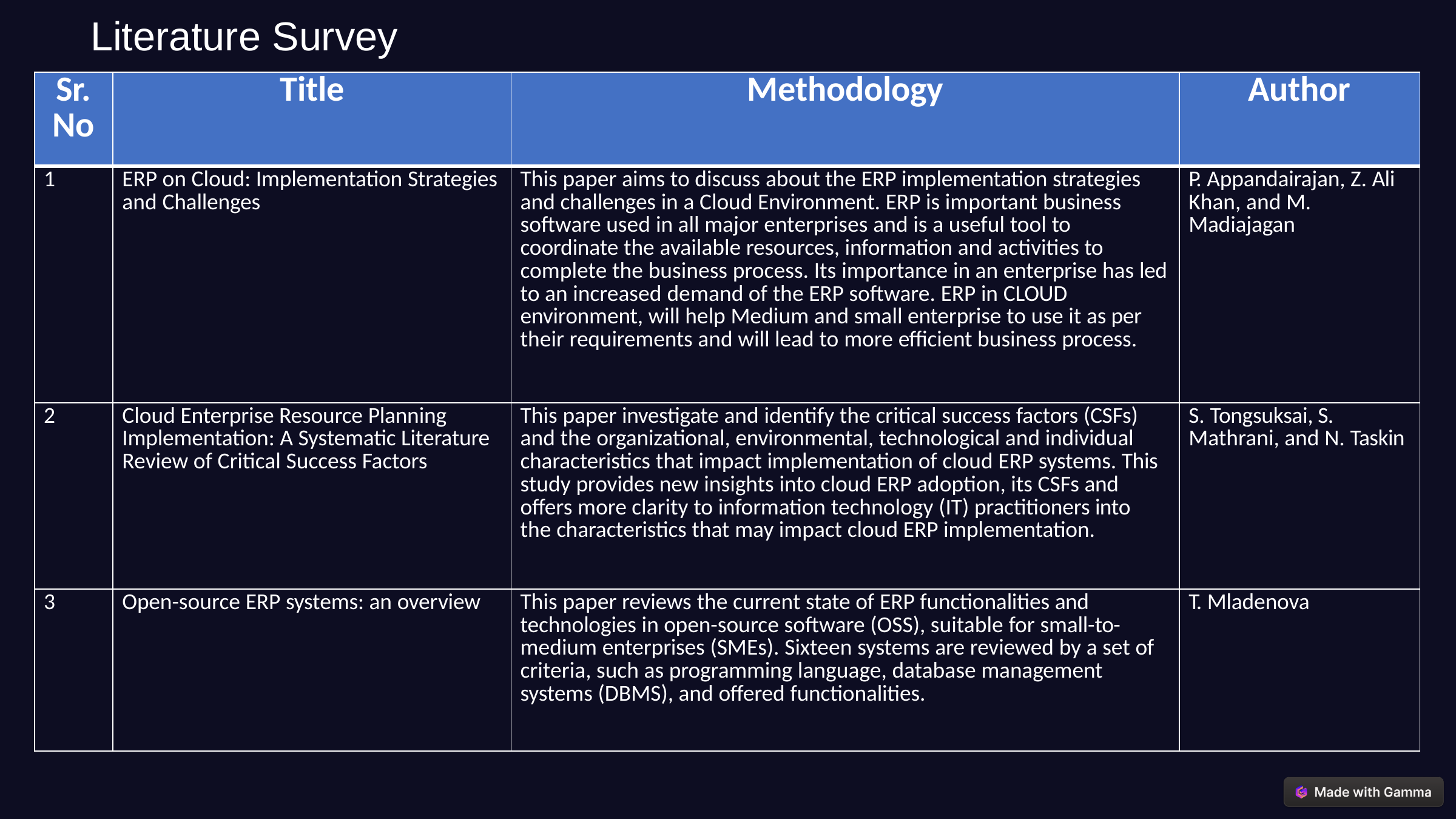

# Literature Survey
| Sr. No | Title | Methodology | Author |
| --- | --- | --- | --- |
| 1 | ERP on Cloud: Implementation Strategies and Challenges | This paper aims to discuss about the ERP implementation strategies and challenges in a Cloud Environment. ERP is important business software used in all major enterprises and is a useful tool to coordinate the available resources, information and activities to complete the business process. Its importance in an enterprise has led to an increased demand of the ERP software. ERP in CLOUD environment, will help Medium and small enterprise to use it as per their requirements and will lead to more efficient business process. | P. Appandairajan, Z. Ali Khan, and M. Madiajagan |
| 2 | Cloud Enterprise Resource Planning Implementation: A Systematic Literature Review of Critical Success Factors | This paper investigate and identify the critical success factors (CSFs) and the organizational, environmental, technological and individual characteristics that impact implementation of cloud ERP systems. This study provides new insights into cloud ERP adoption, its CSFs and offers more clarity to information technology (IT) practitioners into the characteristics that may impact cloud ERP implementation. | S. Tongsuksai, S. Mathrani, and N. Taskin |
| 3 | Open-source ERP systems: an overview | This paper reviews the current state of ERP functionalities and technologies in open-source software (OSS), suitable for small-to- medium enterprises (SMEs). Sixteen systems are reviewed by a set of criteria, such as programming language, database management systems (DBMS), and offered functionalities. | T. Mladenova |